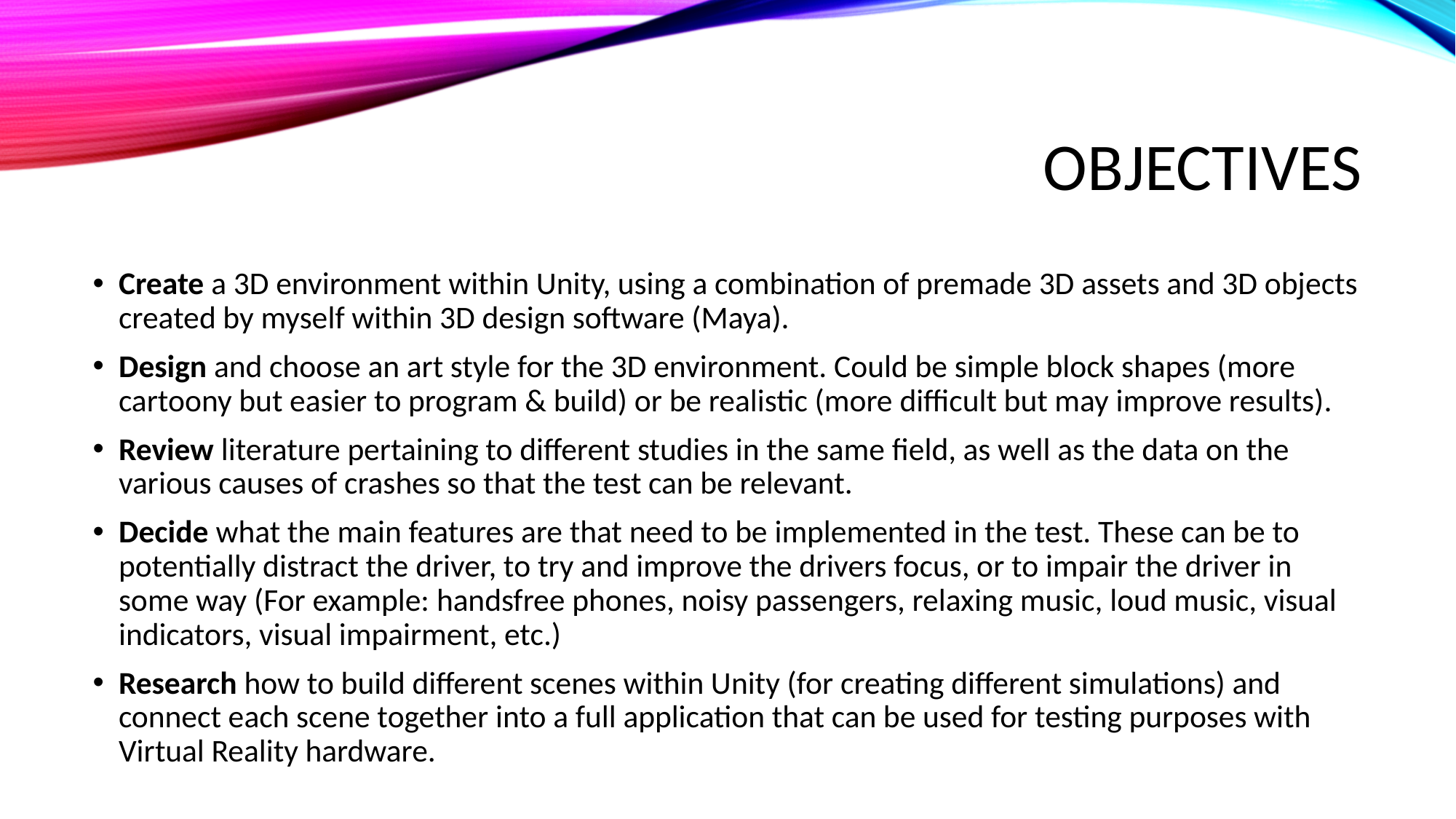

# Objectives
Create a 3D environment within Unity, using a combination of premade 3D assets and 3D objects created by myself within 3D design software (Maya).
Design and choose an art style for the 3D environment. Could be simple block shapes (more cartoony but easier to program & build) or be realistic (more difficult but may improve results).
Review literature pertaining to different studies in the same field, as well as the data on the various causes of crashes so that the test can be relevant.
Decide what the main features are that need to be implemented in the test. These can be to potentially distract the driver, to try and improve the drivers focus, or to impair the driver in some way (For example: handsfree phones, noisy passengers, relaxing music, loud music, visual indicators, visual impairment, etc.)
Research how to build different scenes within Unity (for creating different simulations) and connect each scene together into a full application that can be used for testing purposes with Virtual Reality hardware.